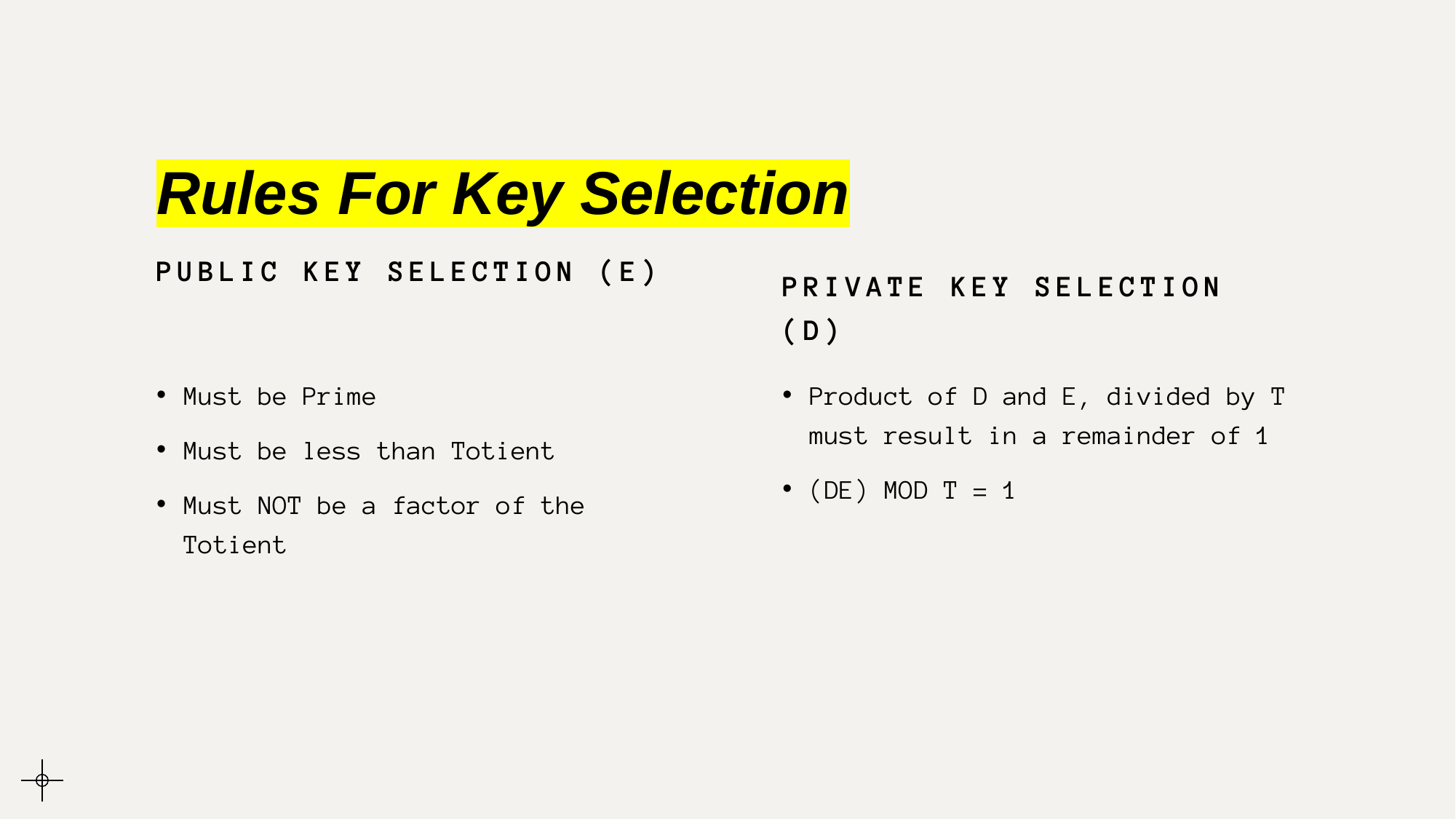

# Rules For Key Selection
Public Key selection (E)

Private key selection (D)
Must be Prime
Must be less than Totient
Must NOT be a factor of the Totient

Product of D and E, divided by T must result in a remainder of 1
(DE) MOD T = 1